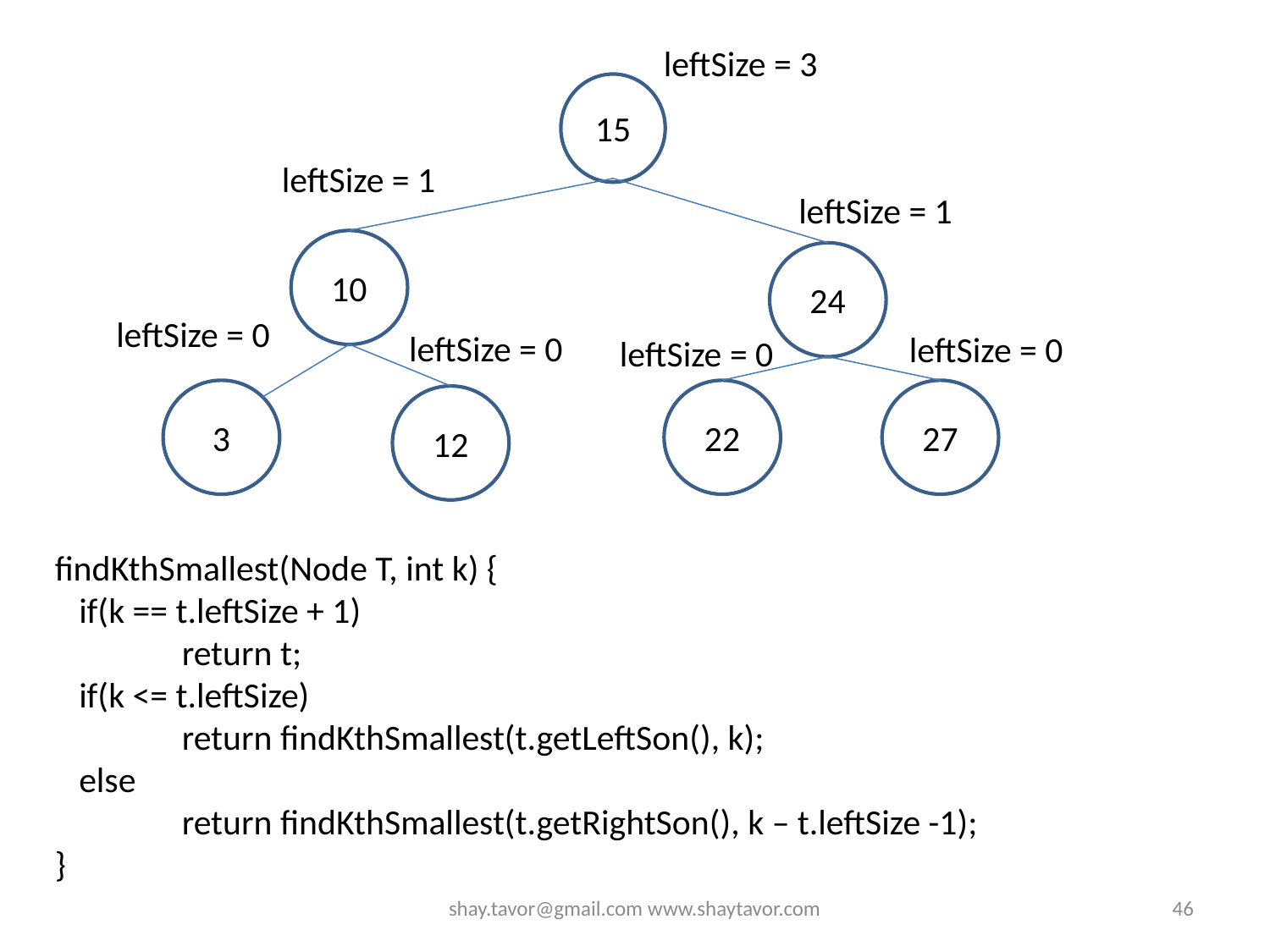

leftSize = 3
15
leftSize = 1
leftSize = 1
10
24
leftSize = 0
leftSize = 0
leftSize = 0
leftSize = 0
3
22
27
12
findKthSmallest(Node T, int k) {
   if(k == t.leftSize + 1)
	return t;
   if(k <= t.leftSize)
	return findKthSmallest(t.getLeftSon(), k);
   else
	return findKthSmallest(t.getRightSon(), k – t.leftSize -1);
}
shay.tavor@gmail.com www.shaytavor.com
46